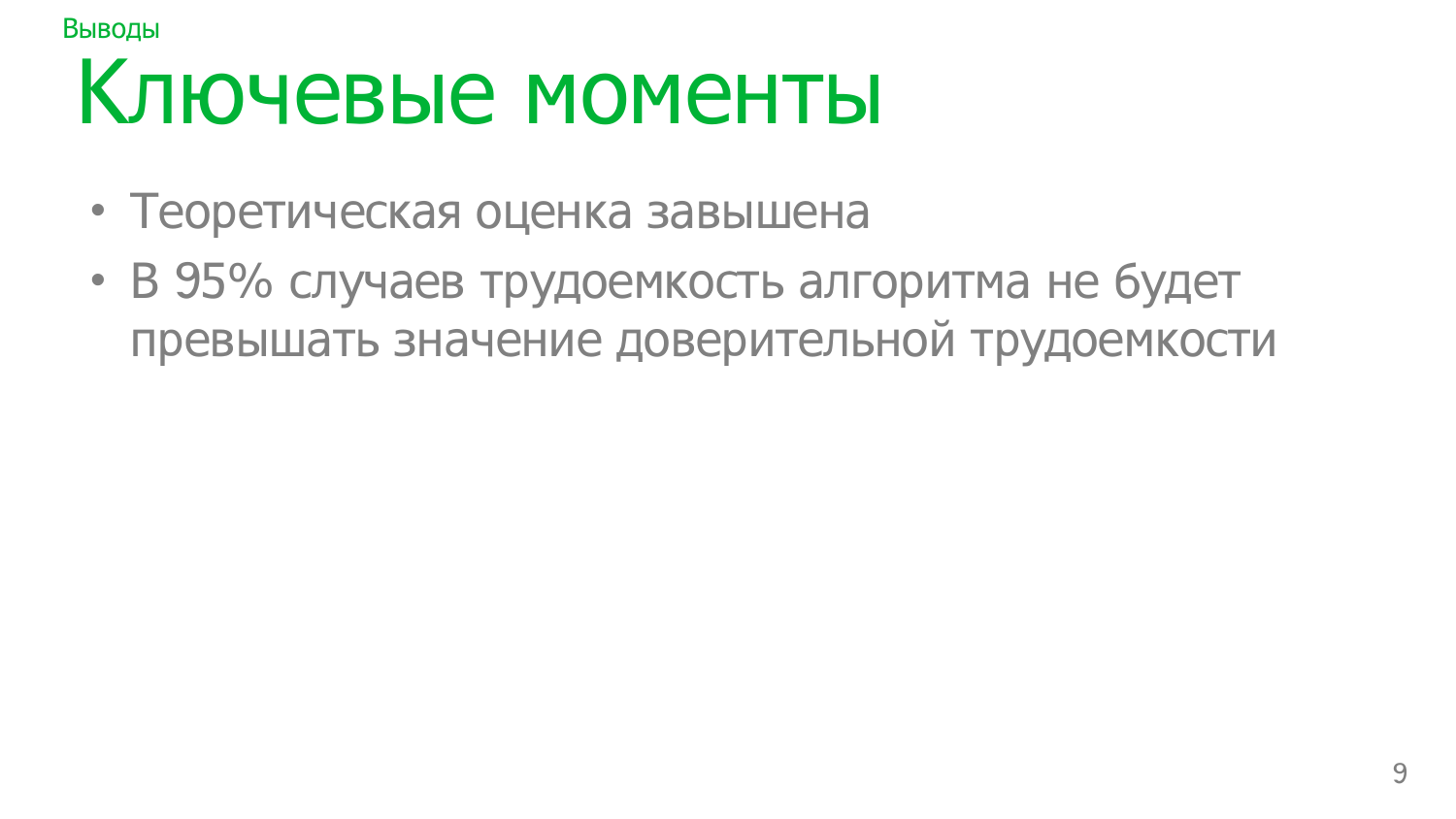

Выводы
Ключевые моменты
Теоретическая оценка завышена
В 95% случаев трудоемкость алгоритма не будет превышать значение доверительной трудоемкости

9